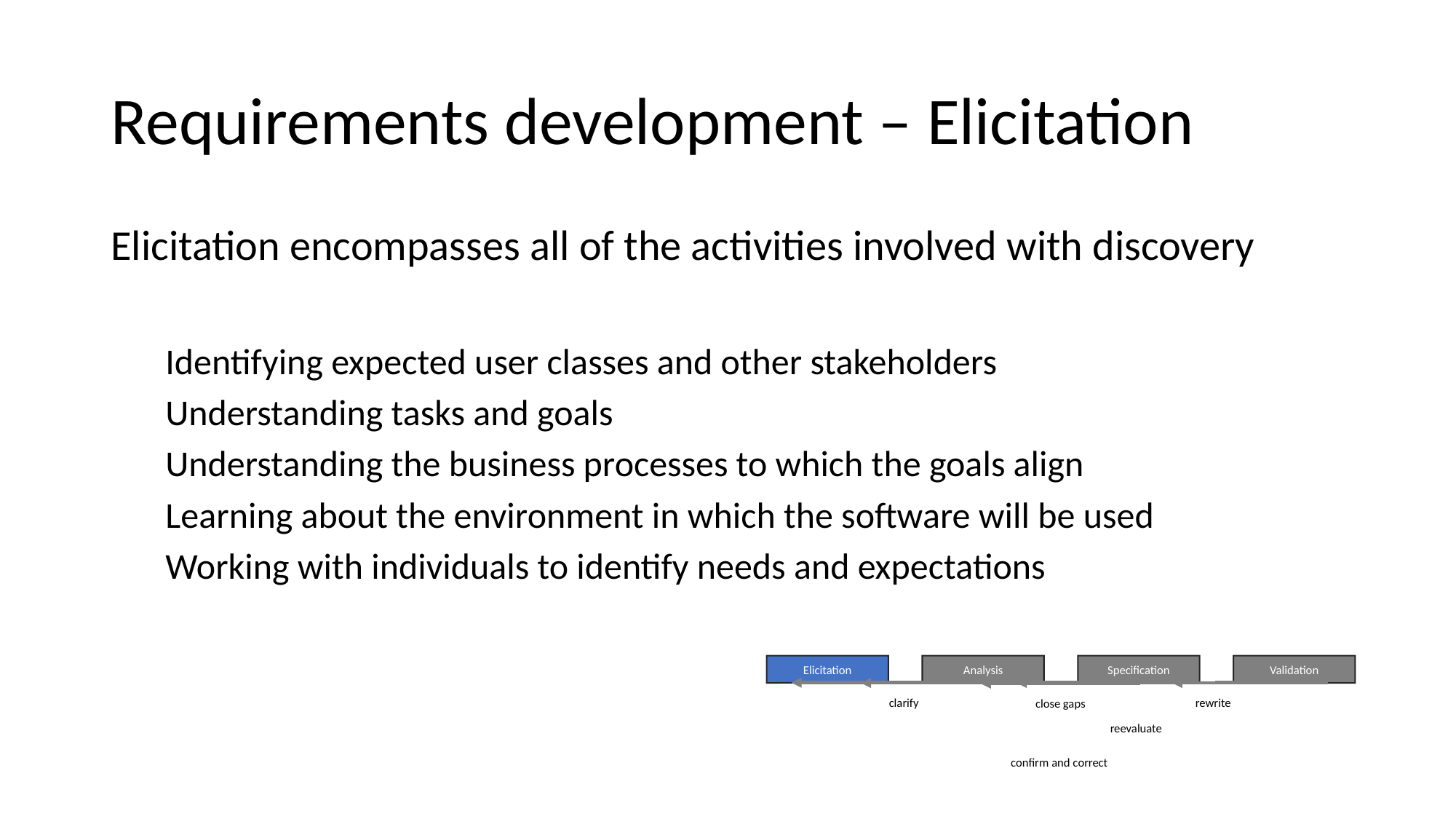

# Requirements development – Elicitation
Elicitation encompasses all of the activities involved with discovery

Identifying expected user classes and other stakeholders
Understanding tasks and goals
Understanding the business processes to which the goals align
Learning about the environment in which the software will be used
Working with individuals to identify needs and expectations
Elicitation
Analysis
Specification
Validation
clarify
rewrite
close gaps
reevaluate
confirm and correct